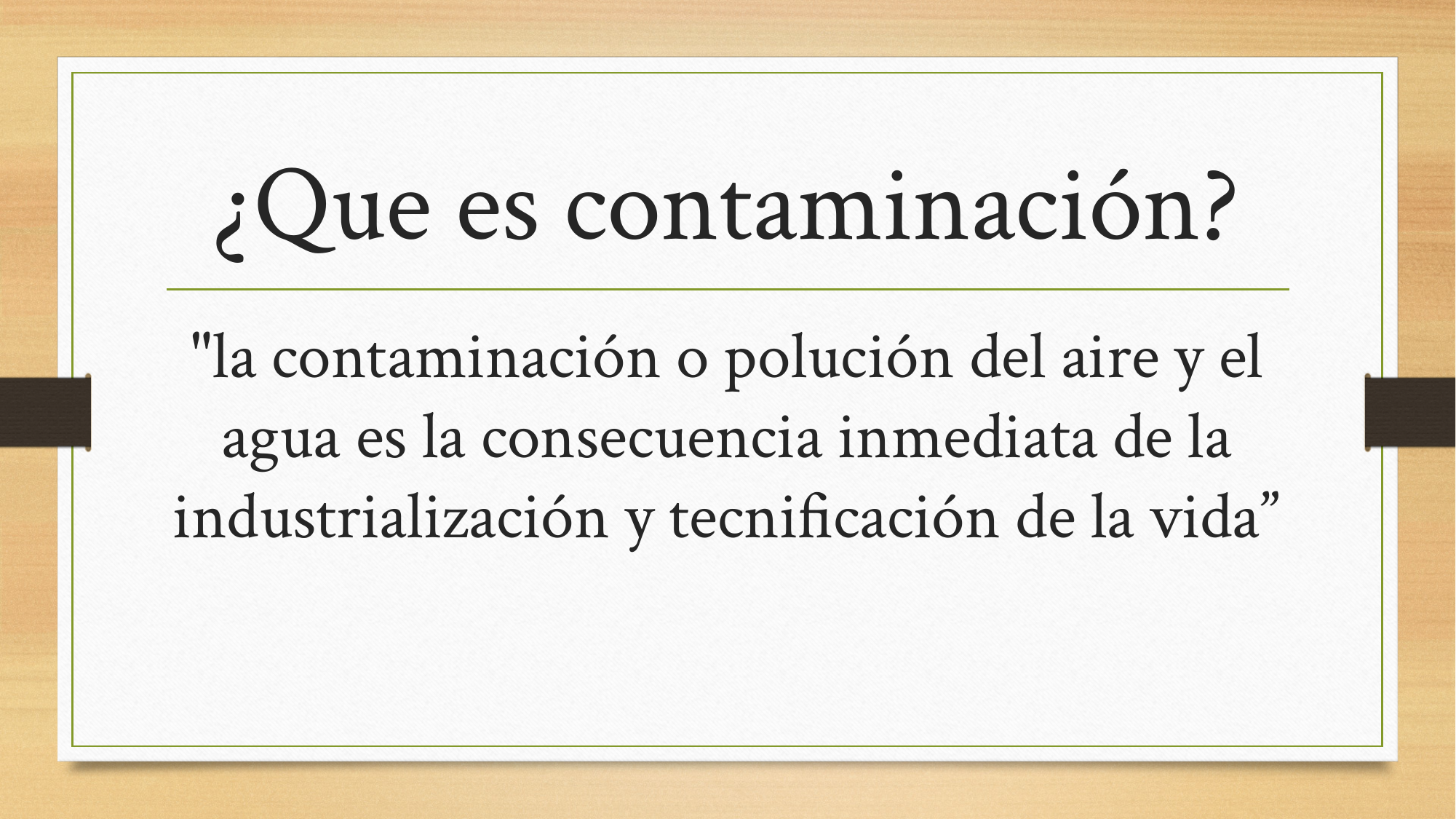

# ¿Que es contaminación?
"la contaminación o polución del aire y el agua es la consecuencia inmediata de la industrialización y tecnificación de la vida”